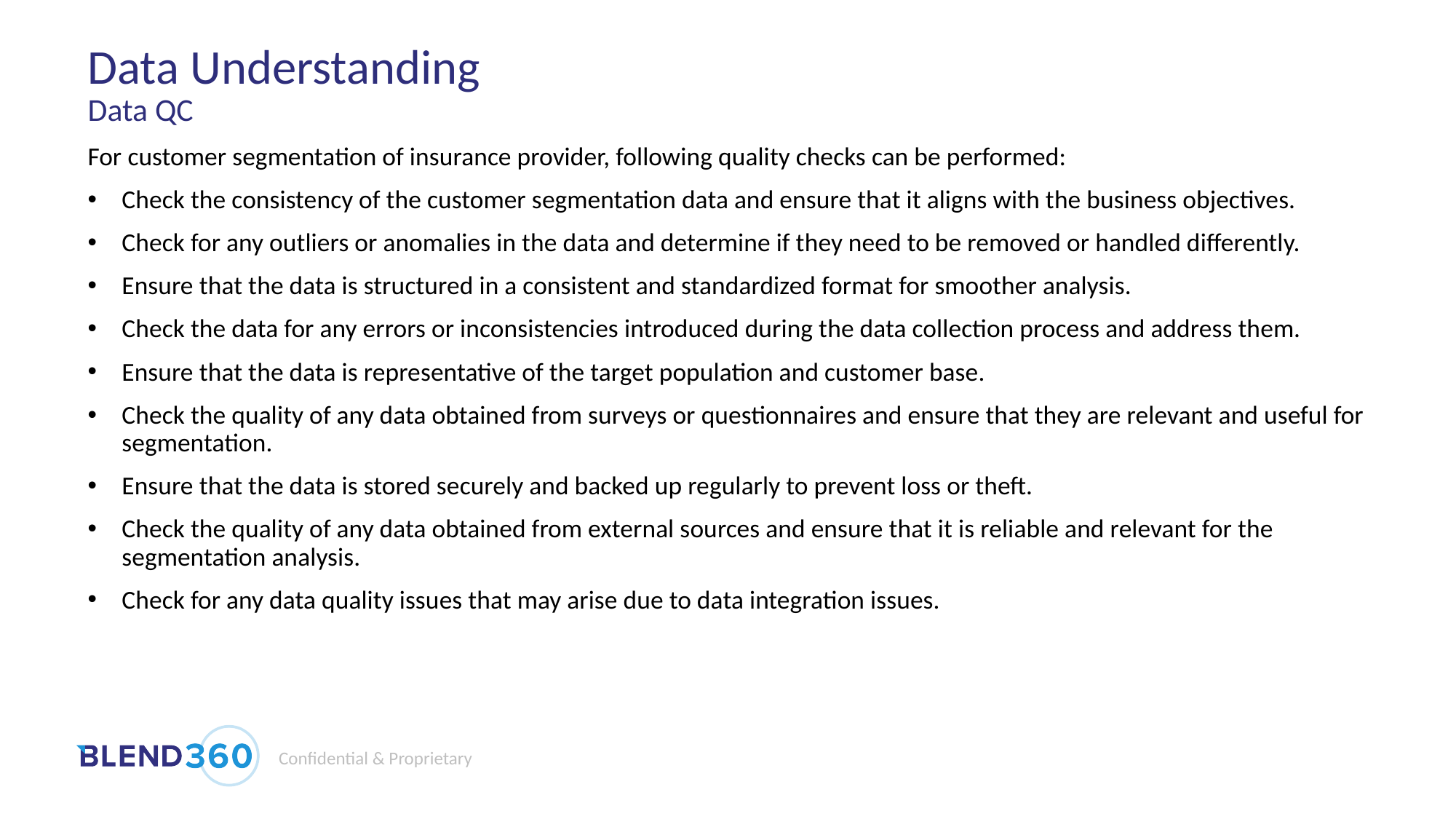

# Data Understanding
Data QC
For customer segmentation of insurance provider, following quality checks can be performed:
Check the consistency of the customer segmentation data and ensure that it aligns with the business objectives.
Check for any outliers or anomalies in the data and determine if they need to be removed or handled differently.
Ensure that the data is structured in a consistent and standardized format for smoother analysis.
Check the data for any errors or inconsistencies introduced during the data collection process and address them.
Ensure that the data is representative of the target population and customer base.
Check the quality of any data obtained from surveys or questionnaires and ensure that they are relevant and useful for segmentation.
Ensure that the data is stored securely and backed up regularly to prevent loss or theft.
Check the quality of any data obtained from external sources and ensure that it is reliable and relevant for the segmentation analysis.
Check for any data quality issues that may arise due to data integration issues.